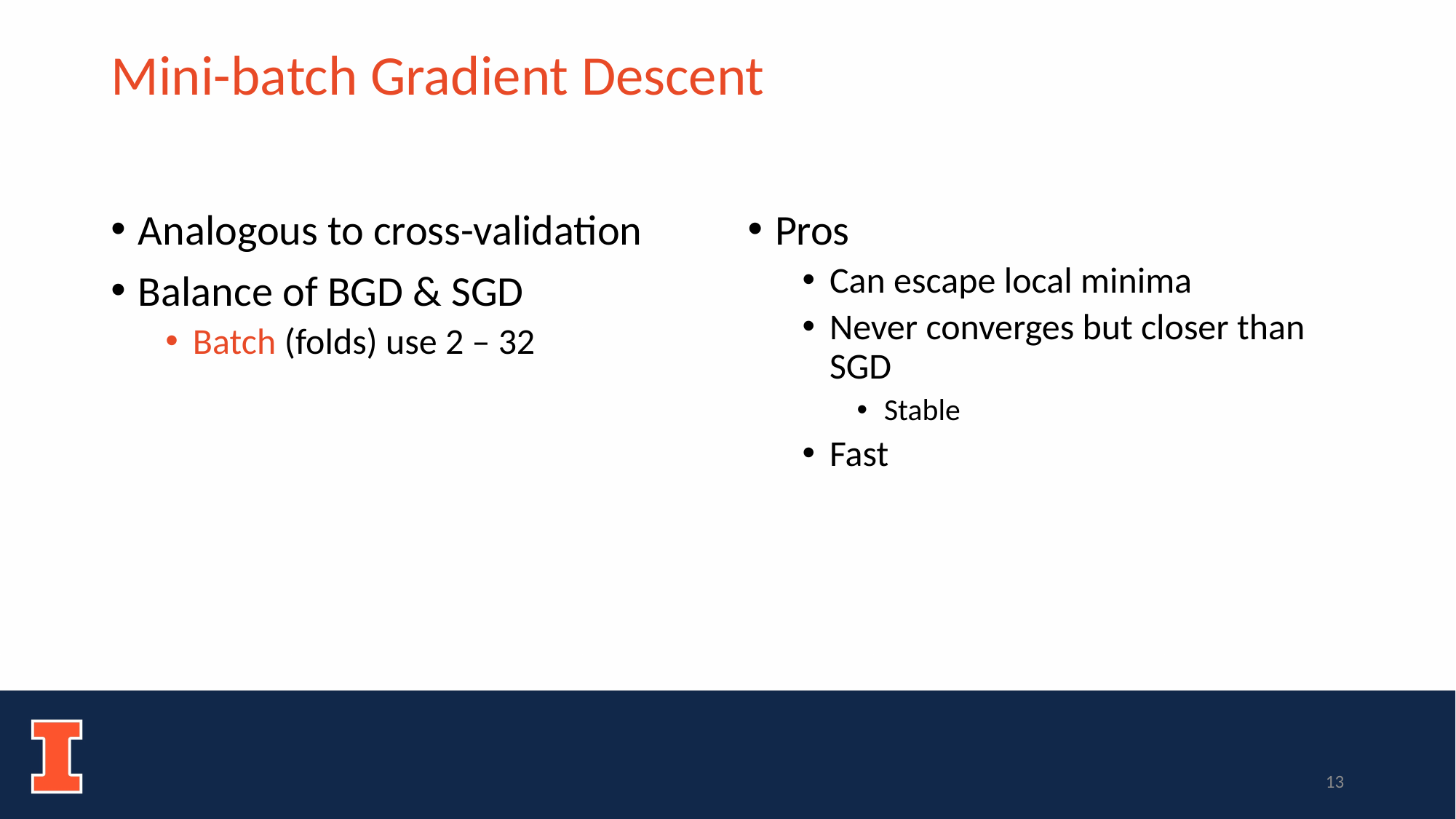

# Mini-batch Gradient Descent

Analogous to cross-validation
Balance of BGD & SGD
Batch (folds) use 2 – 32

Pros
Can escape local minima
Never converges but closer than SGD
Stable
Fast
13